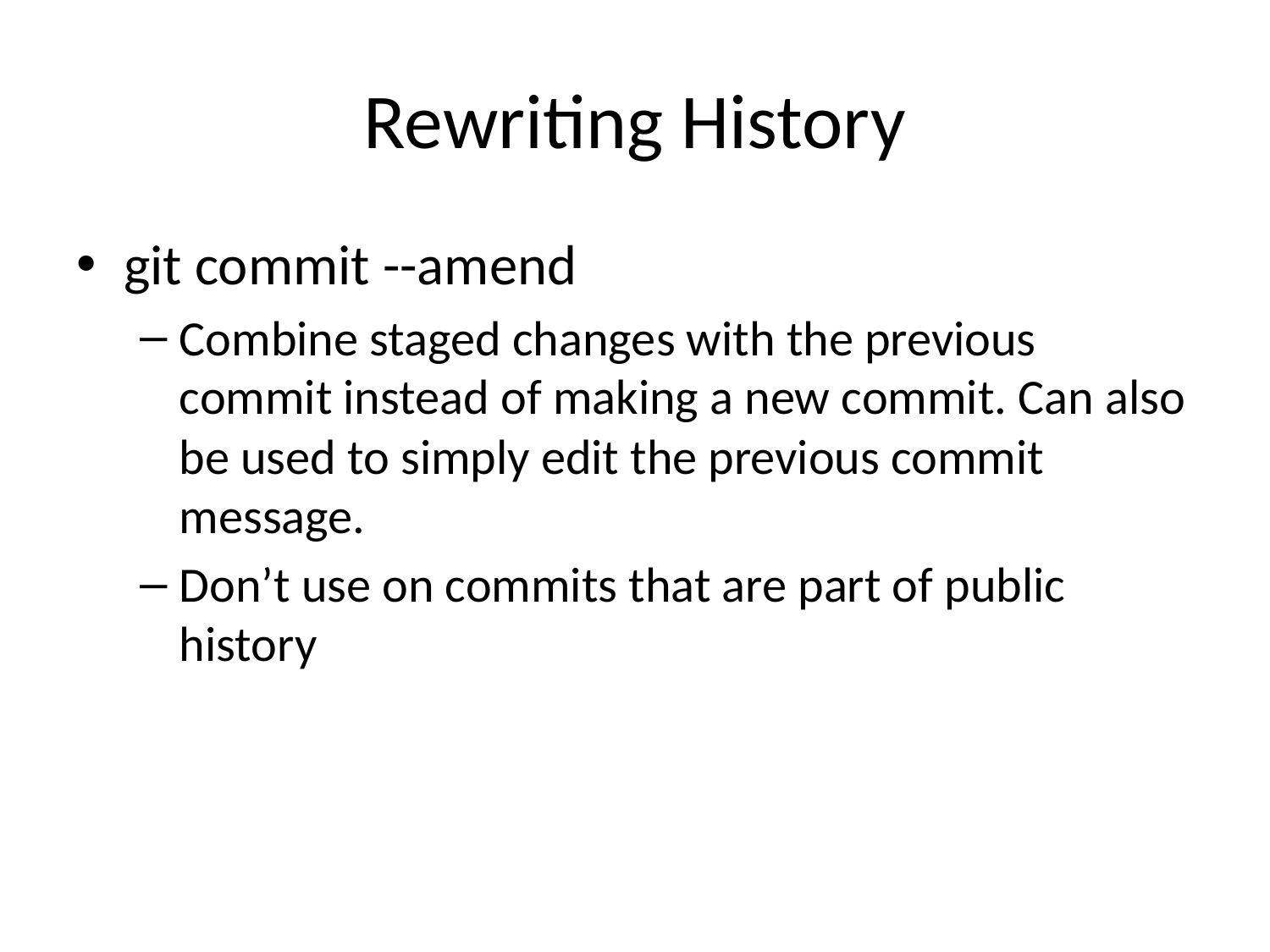

# Rewriting History
git commit --amend
Combine staged changes with the previous commit instead of making a new commit. Can also be used to simply edit the previous commit message.
Don’t use on commits that are part of public history